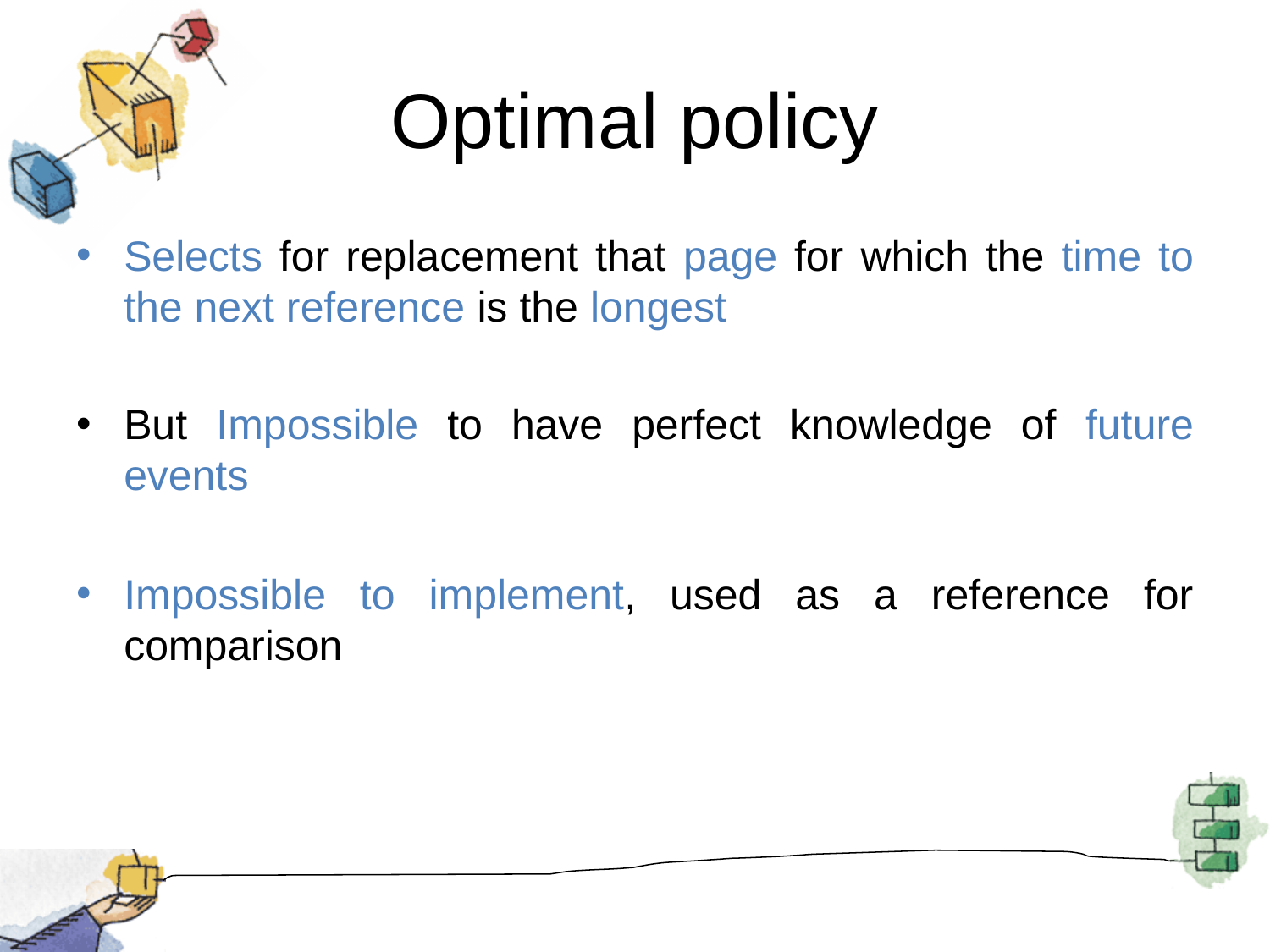

# Optimal policy
Selects for replacement that page for which the time to the next reference is the longest

But Impossible to have perfect knowledge of future events

Impossible to implement, used as a reference for comparison